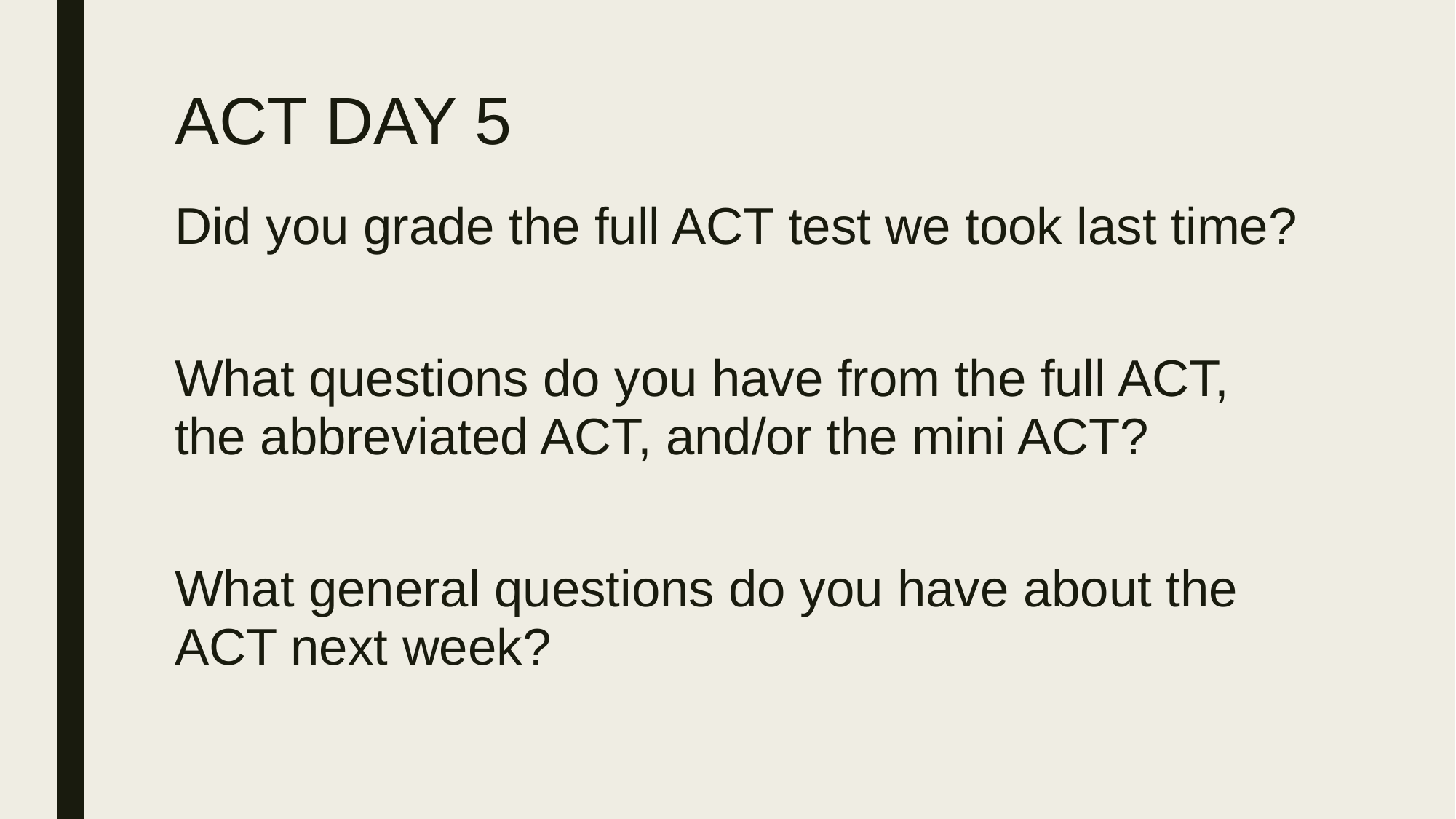

# ACT DAY 5
Did you grade the full ACT test we took last time?

What questions do you have from the full ACT, the abbreviated ACT, and/or the mini ACT?

What general questions do you have about the ACT next week?